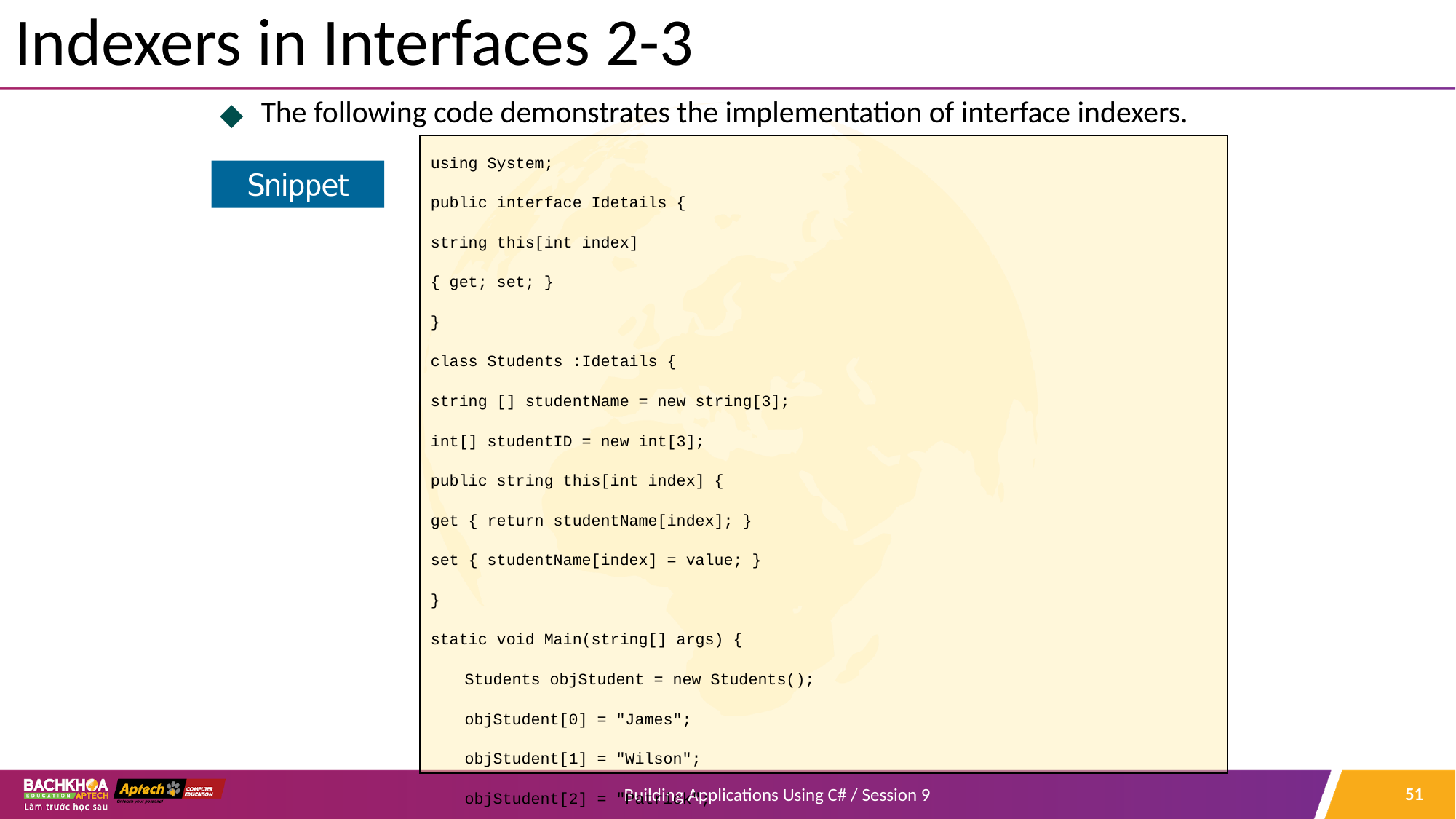

# Indexers in Interfaces 2-3

The following code demonstrates the implementation of interface indexers.
using System;
public interface Idetails {
string this[int index]
{ get; set; }
}
class Students :Idetails {
string [] studentName = new string[3];
int[] studentID = new int[3];
public string this[int index] {
get { return studentName[index]; }
set { studentName[index] = value; }
}
static void Main(string[] args) {
Students objStudent = new Students();
objStudent[0] = "James";
objStudent[1] = "Wilson";
objStudent[2] = "Patrick";
Console.WriteLine("Student Names");
Console.WriteLine();
for (int i = 0; i< 3; i++) {
Console.WriteLine(objStudent[i]);
}
}
}

Snippet
51
Building Applications Using C# / Session 9